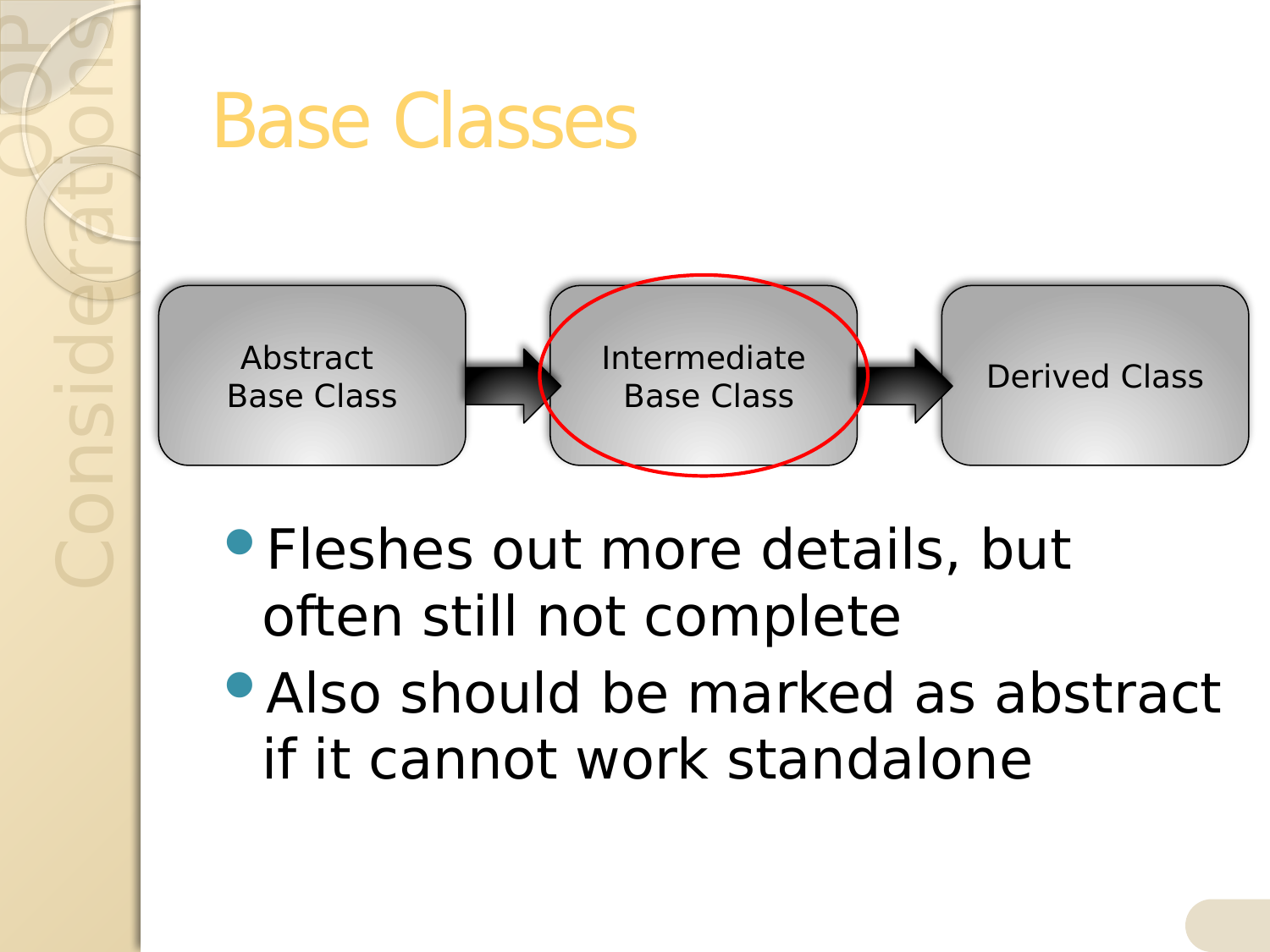

# Base Classes

Fleshes out more details, but often still not complete
Also should be marked as abstract if it cannot work standalone

Abstract
Base Class
Intermediate
 Base Class
Derived Class